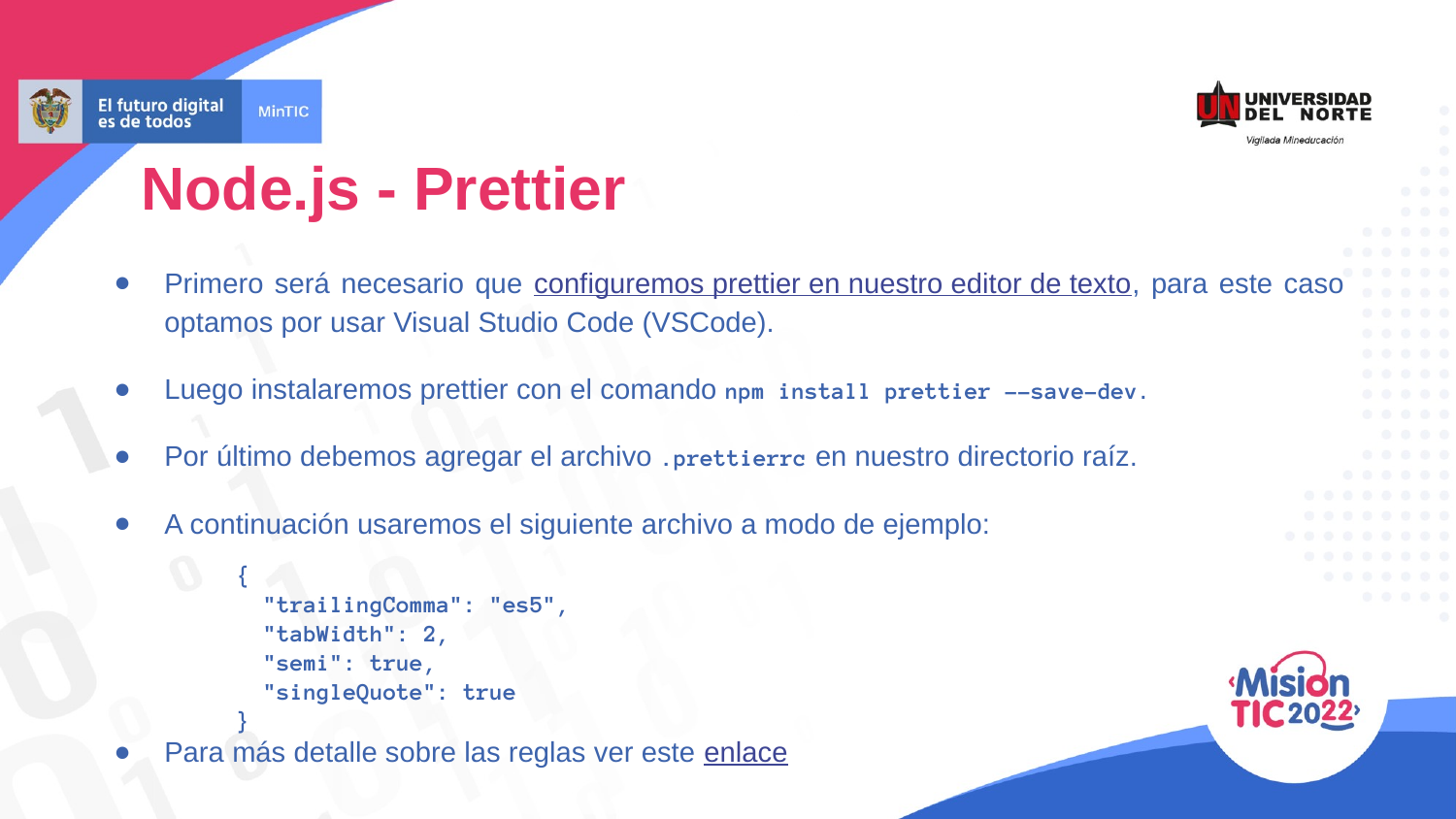

Node.js - Prettier
Primero será necesario que configuremos prettier en nuestro editor de texto, para este caso optamos por usar Visual Studio Code (VSCode).
Luego instalaremos prettier con el comando npm install prettier --save-dev.
Por último debemos agregar el archivo .prettierrc en nuestro directorio raíz.
A continuación usaremos el siguiente archivo a modo de ejemplo:
{
  "trailingComma": "es5",
  "tabWidth": 2,
  "semi": true,
  "singleQuote": true
}
Para más detalle sobre las reglas ver este enlace